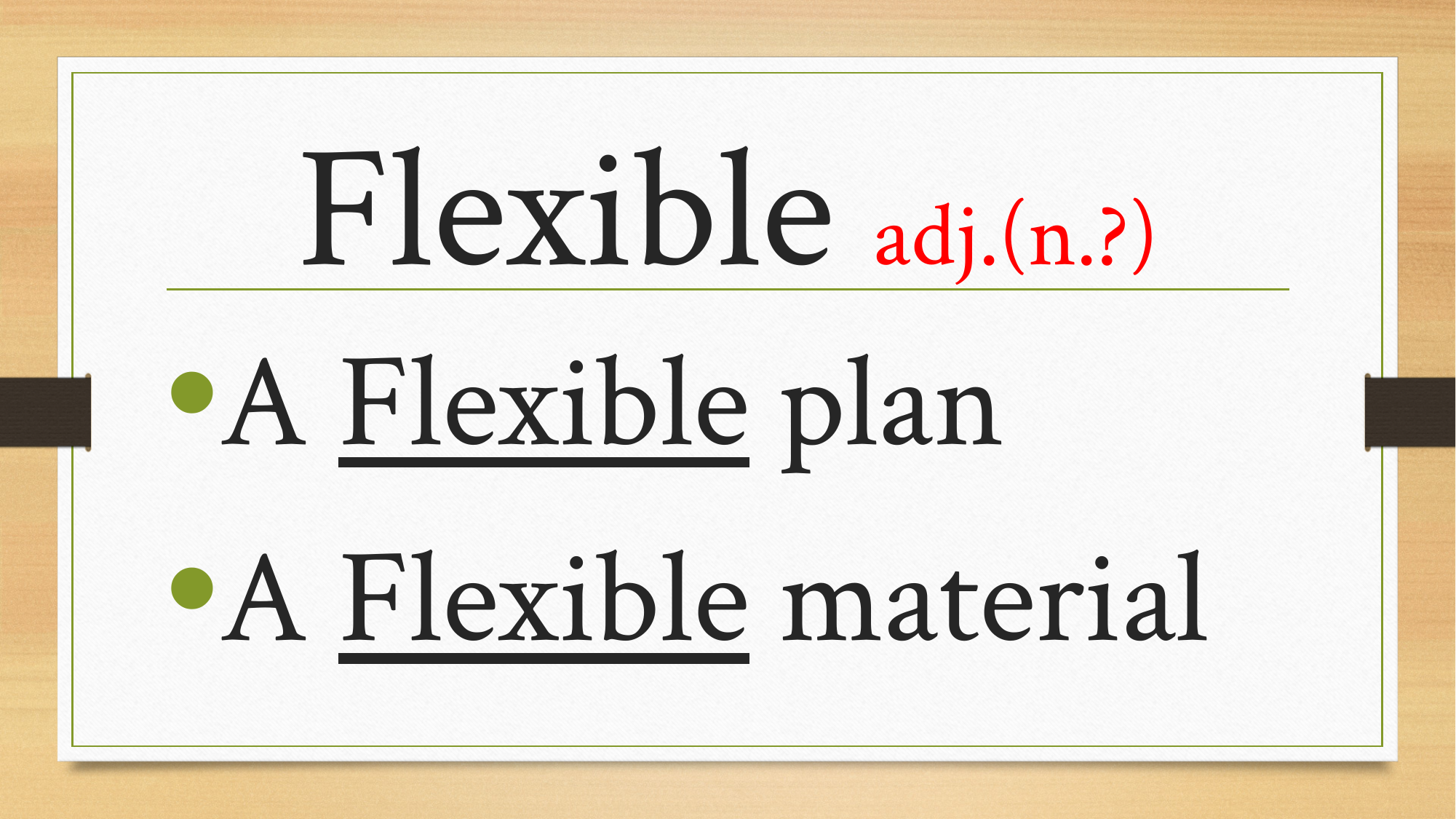

# Flexible adj.(n.?)
A Flexible plan
A Flexible material